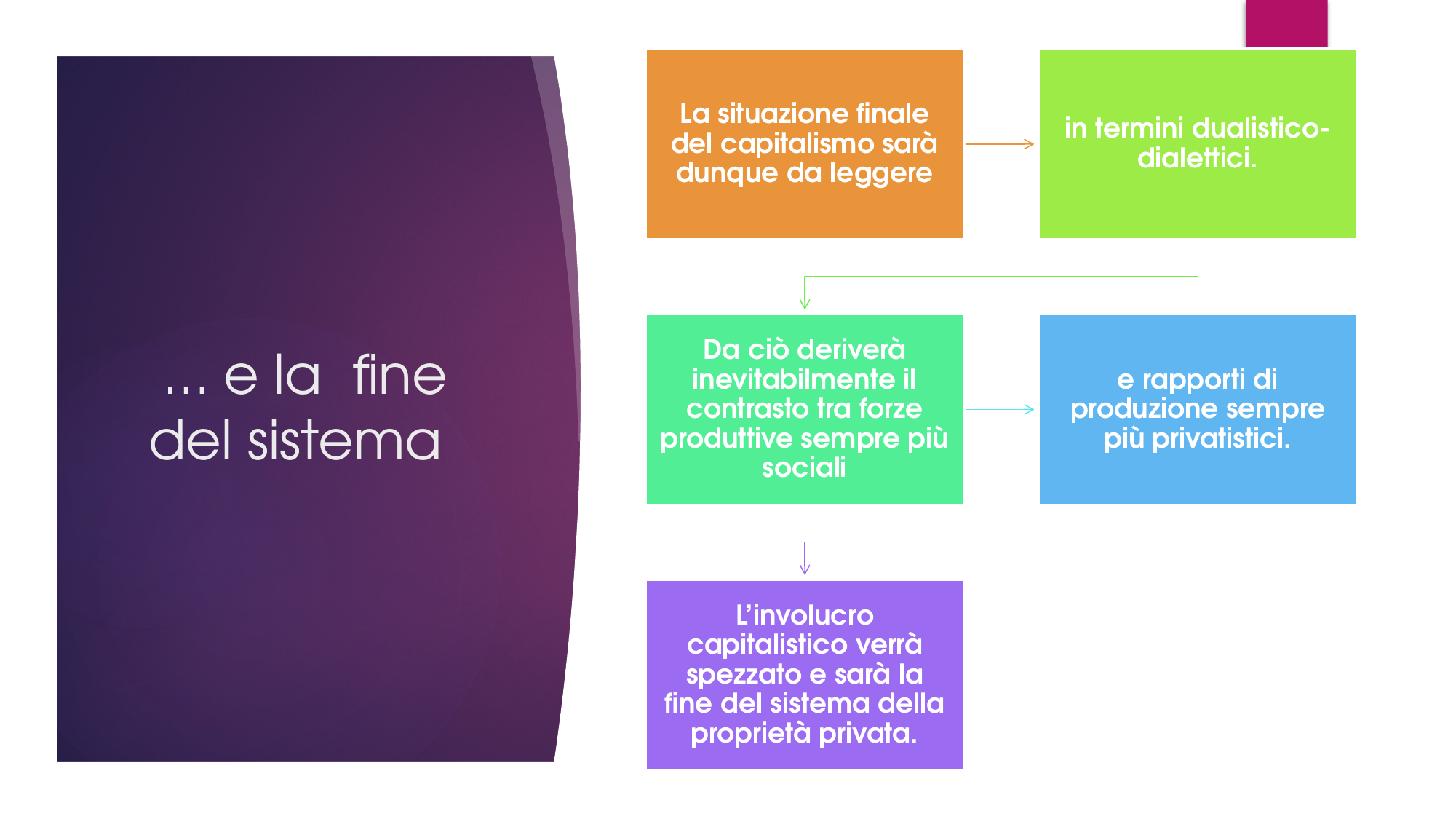

La situazione finale del capitalismo sarà dunque da leggere

in termini dualistico-dialettici.

Da ciò deriverà inevitabilmente il contrasto tra forze produttive sempre più sociali

e rapporti di produzione sempre più privatistici.
L’involucro capitalistico verrà spezzato e sarà la fine del sistema della proprietà privata.
# … e la  fine del sistema